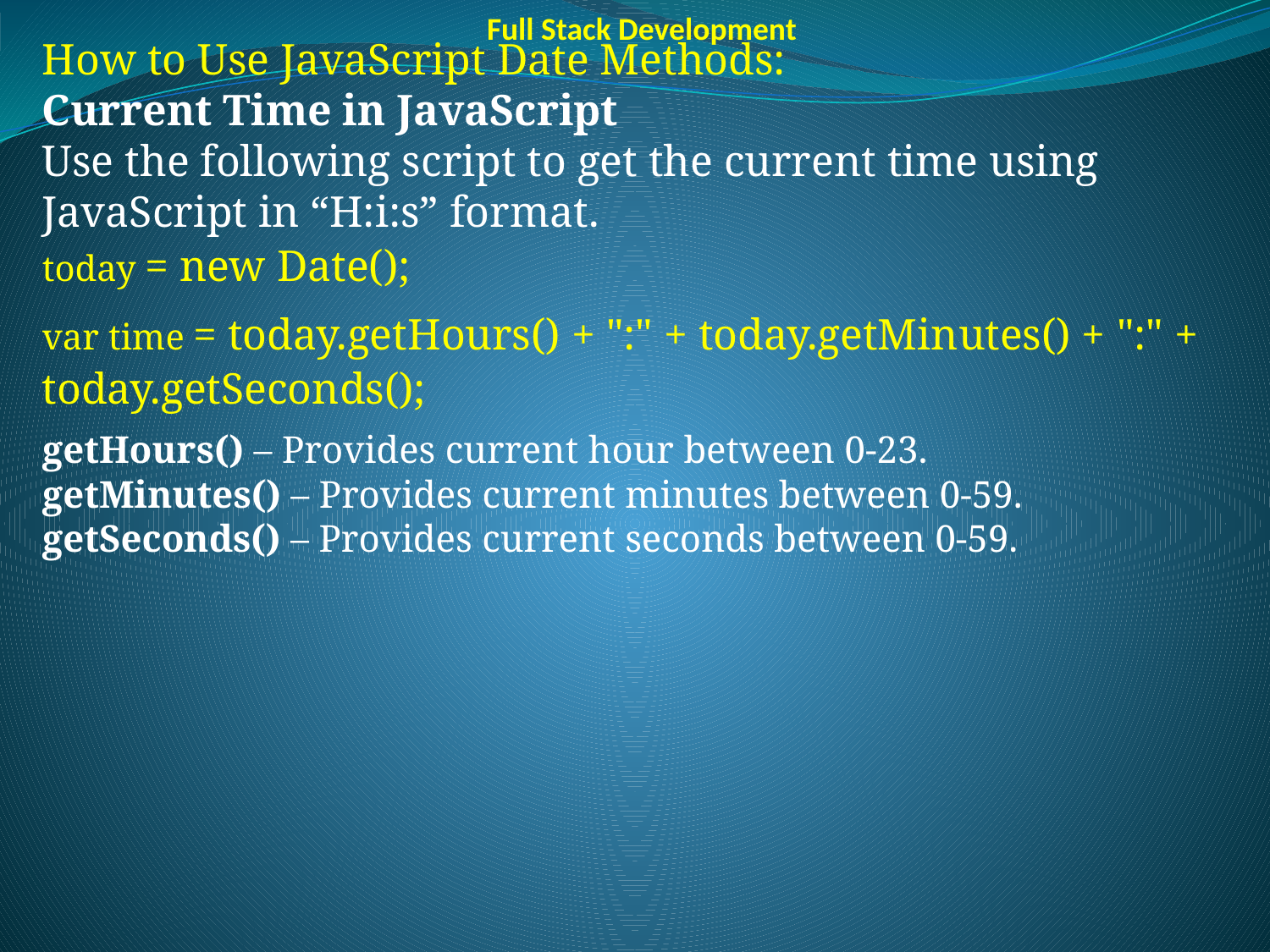

Full Stack Development

How to Use JavaScript Date Methods:
Current Time in JavaScript
Use the following script to get the current time using JavaScript in “H:i:s” format.
today = new Date();
var time = today.getHours() + ":" + today.getMinutes() + ":" + today.getSeconds();
getHours() – Provides current hour between 0-23.
getMinutes() – Provides current minutes between 0-59.
getSeconds() – Provides current seconds between 0-59.